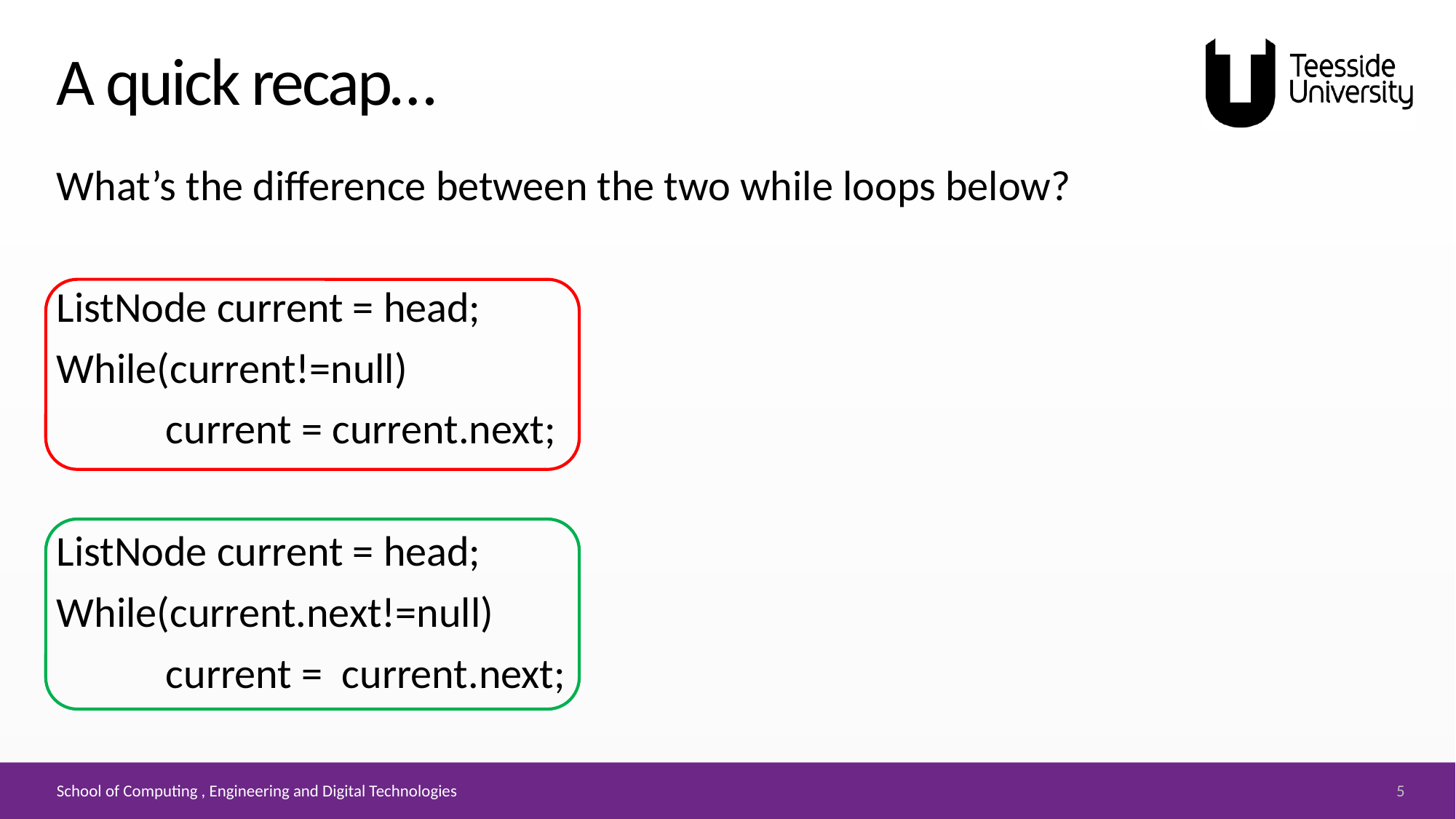

# A quick recap…
What’s the difference between the two while loops below?

ListNode current = head;
While(current!=null)
	current = current.next;

ListNode current = head;
While(current.next!=null)
	current =  current.next;

5
School of Computing , Engineering and Digital Technologies